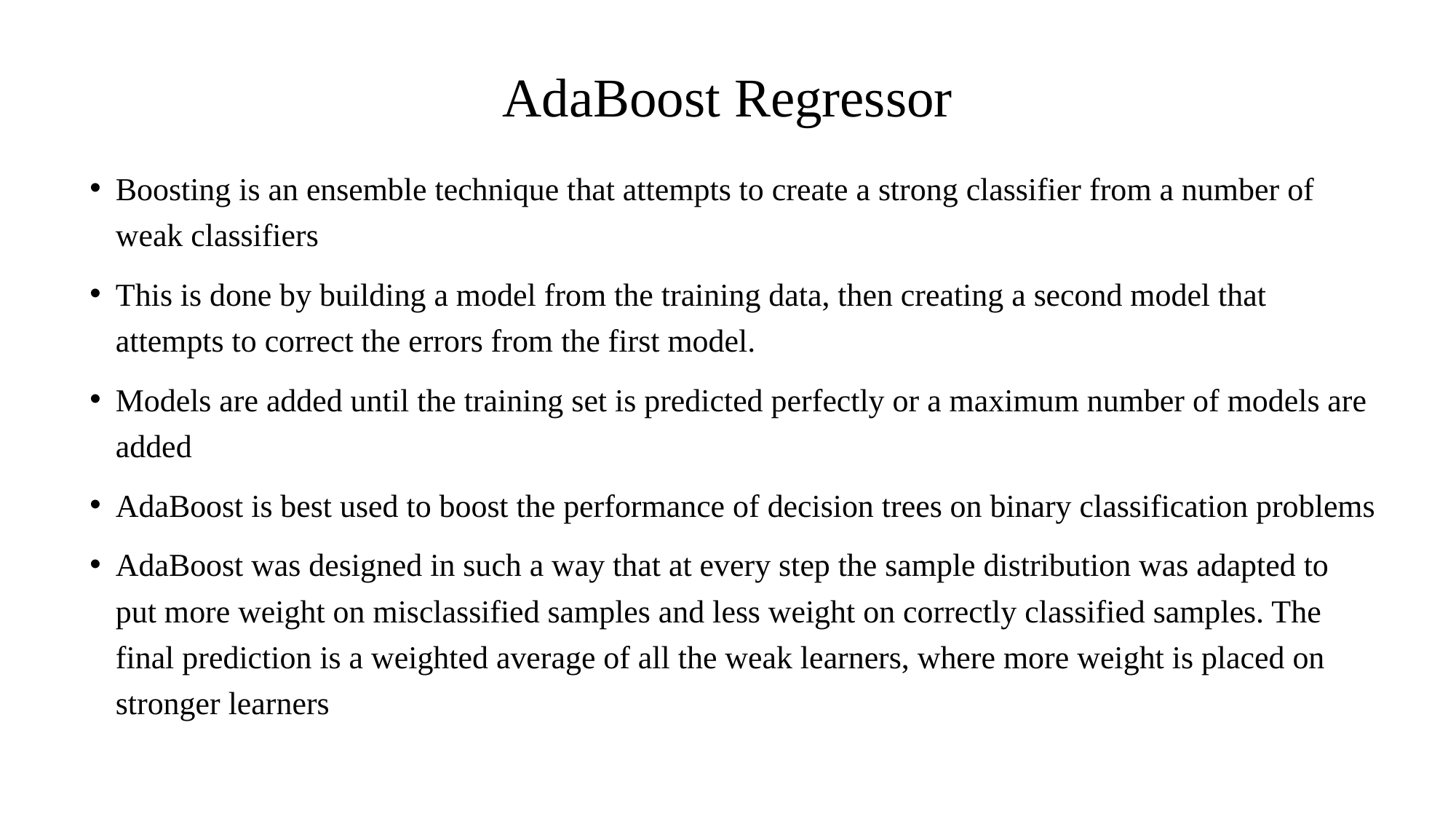

# AdaBoost Regressor
Boosting is an ensemble technique that attempts to create a strong classifier from a number of weak classifiers
This is done by building a model from the training data, then creating a second model that attempts to correct the errors from the first model.
Models are added until the training set is predicted perfectly or a maximum number of models are added
AdaBoost is best used to boost the performance of decision trees on binary classification problems
AdaBoost was designed in such a way that at every step the sample distribution was adapted to put more weight on misclassified samples and less weight on correctly classified samples. The final prediction is a weighted average of all the weak learners, where more weight is placed on stronger learners